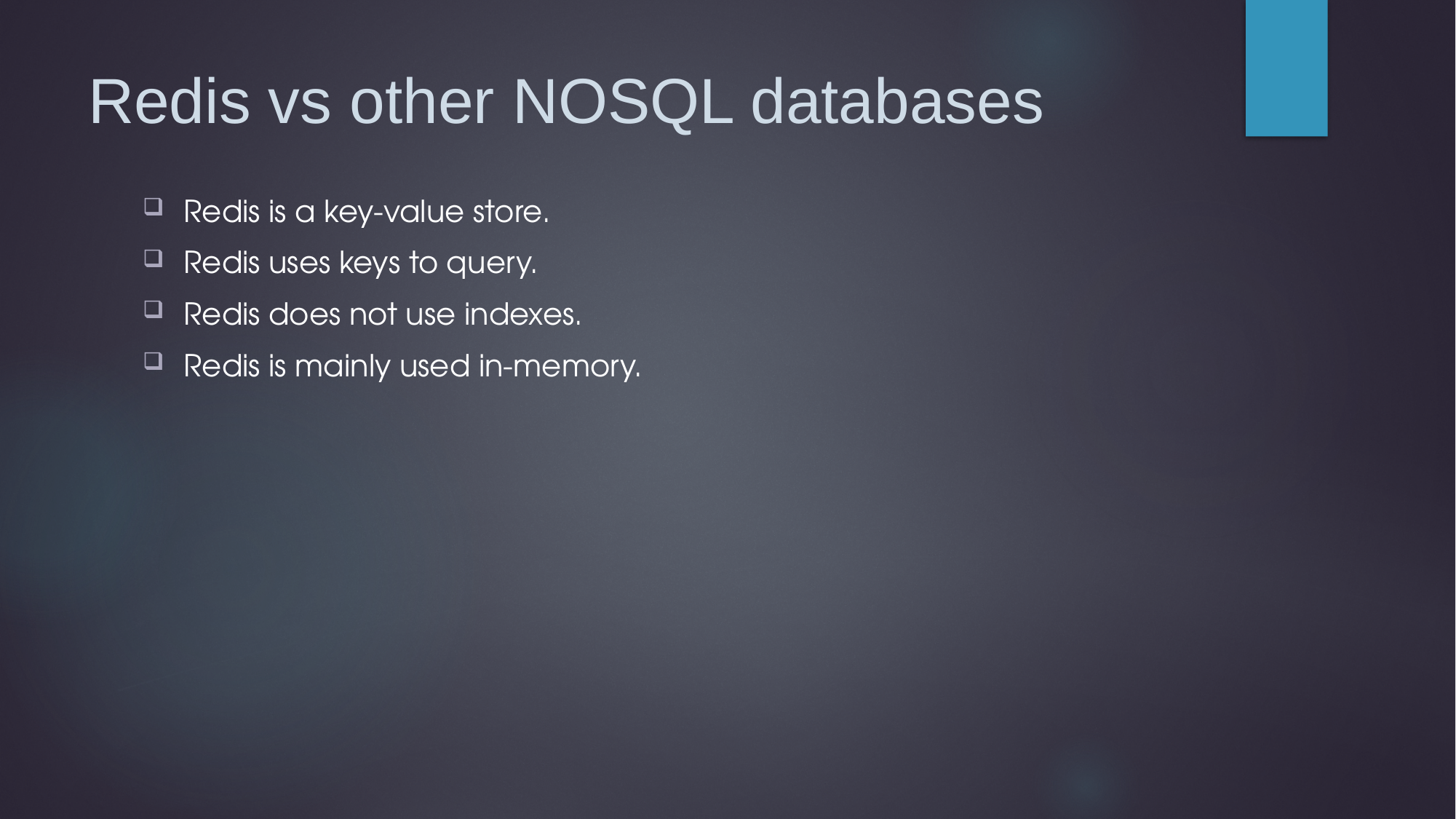

# Redis vs other NOSQL databases
Redis is a key-value store.
Redis uses keys to query.
Redis does not use indexes.
Redis is mainly used in-memory.